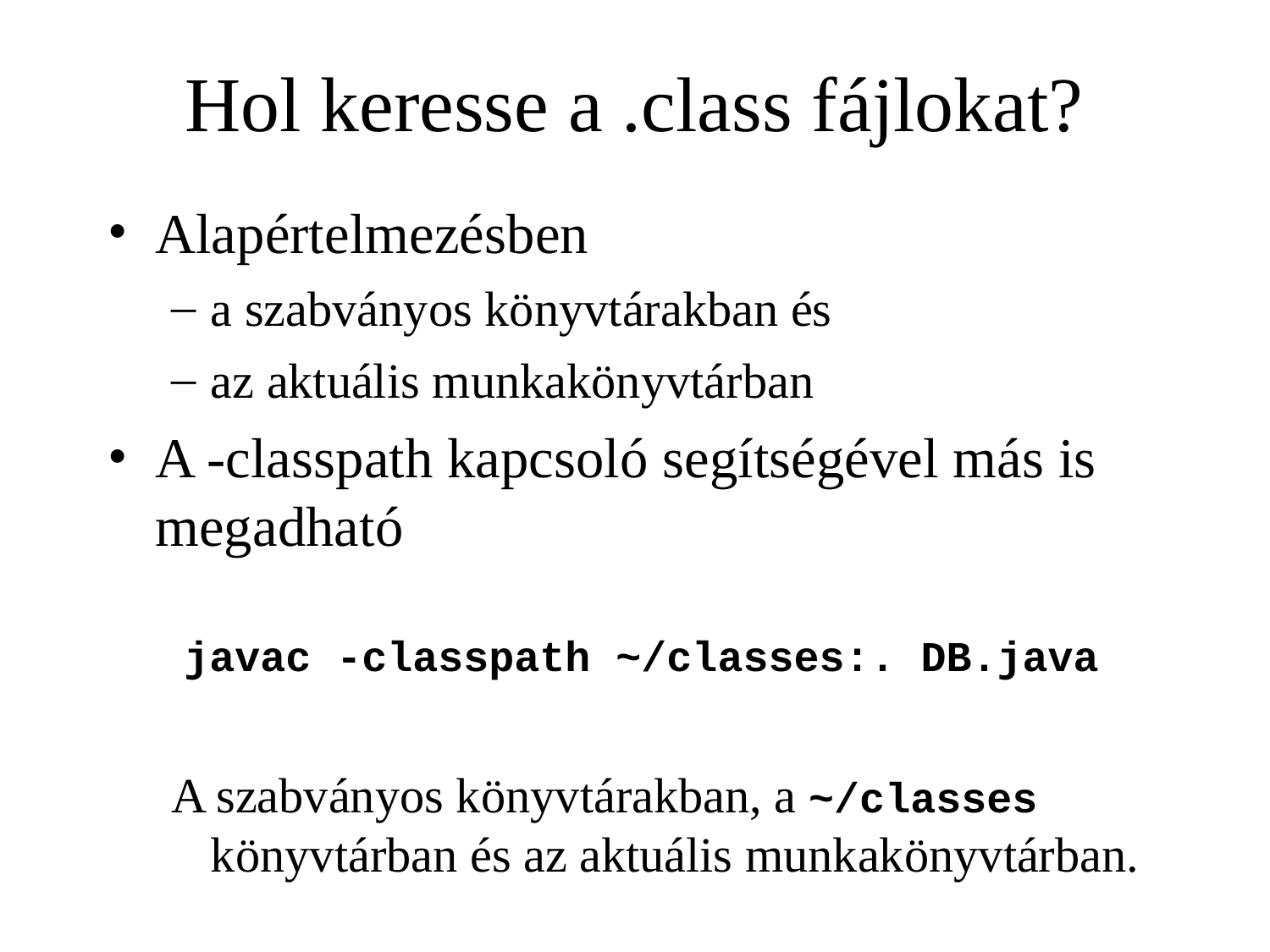

# Hol keresse a .class fájlokat?
Alapértelmezésben
a szabványos könyvtárakban és
az aktuális munkakönyvtárban
A -classpath kapcsoló segítségével más is megadható

   javac -classpath ~/classes:. DB.java

A szabványos könyvtárakban, a ~/classes könyvtárban és az aktuális munkakönyvtárban.